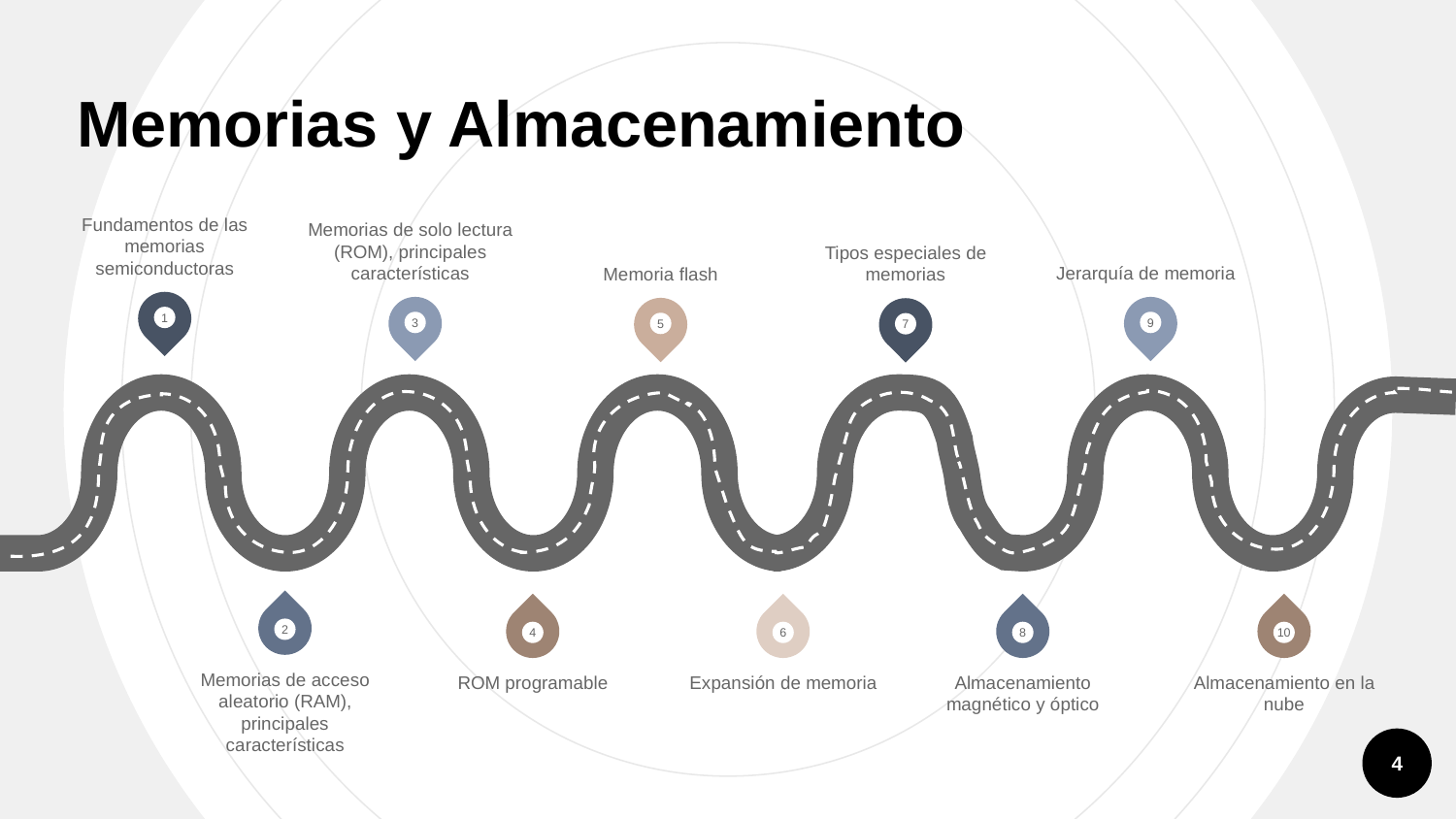

Memorias y Almacenamiento
Fundamentos de las memorias semiconductoras
Memorias de solo lectura (ROM), principales características
Jerarquía de memoria
Memoria flash
Tipos especiales de memorias

1

3

9

5

7

2

4

6

8

10
Memorias de acceso aleatorio (RAM), principales características
ROM programable
Expansión de memoria
Almacenamiento magnético y óptico
Almacenamiento en la nube
4